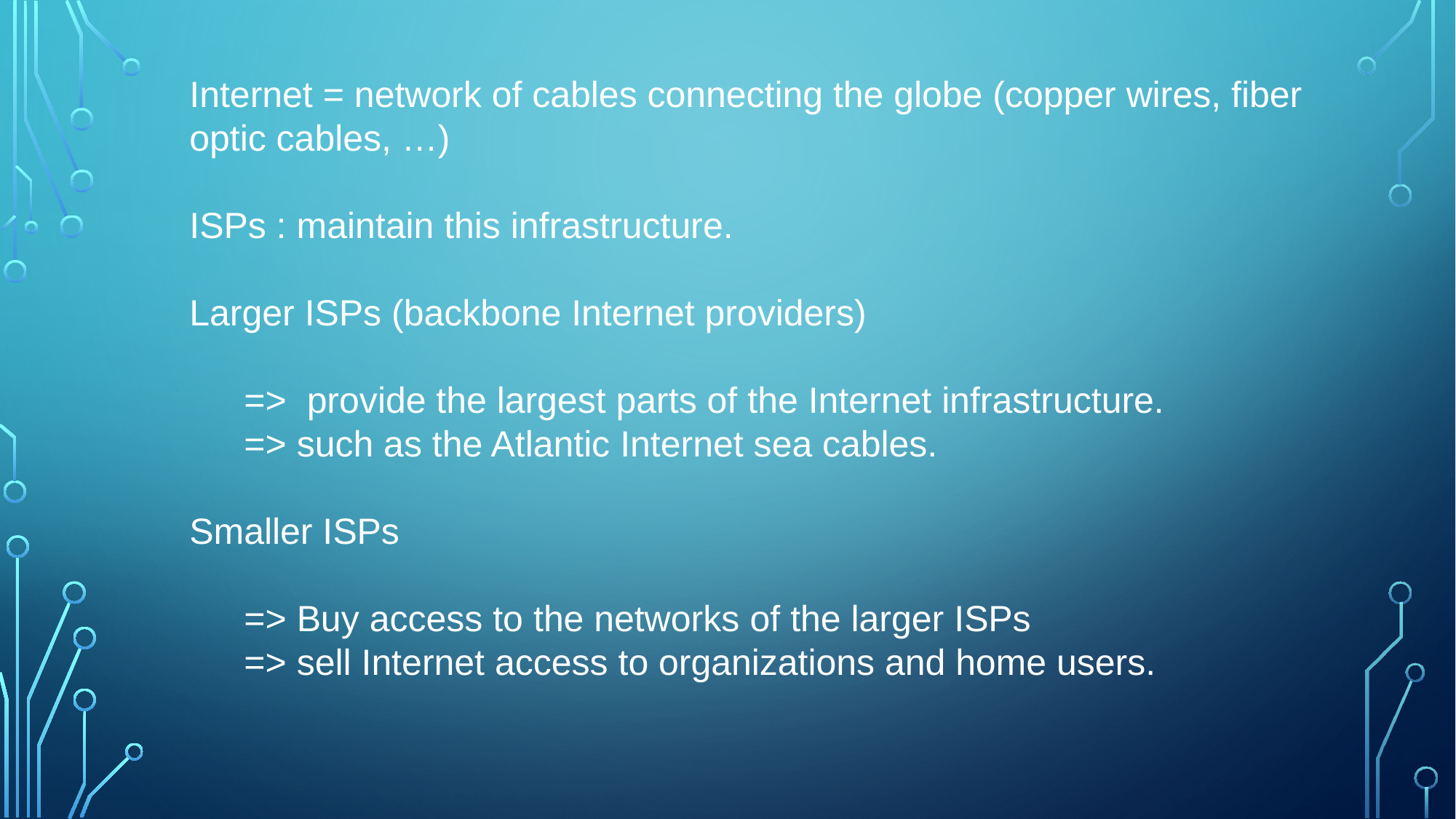

Internet = network of cables connecting the globe (copper wires, fiber optic cables, …)

ISPs : maintain this infrastructure.

Larger ISPs (backbone Internet providers)

=>  provide the largest parts of the Internet infrastructure.
=> such as the Atlantic Internet sea cables.

Smaller ISPs

=> Buy access to the networks of the larger ISPs
=> sell Internet access to organizations and home users.